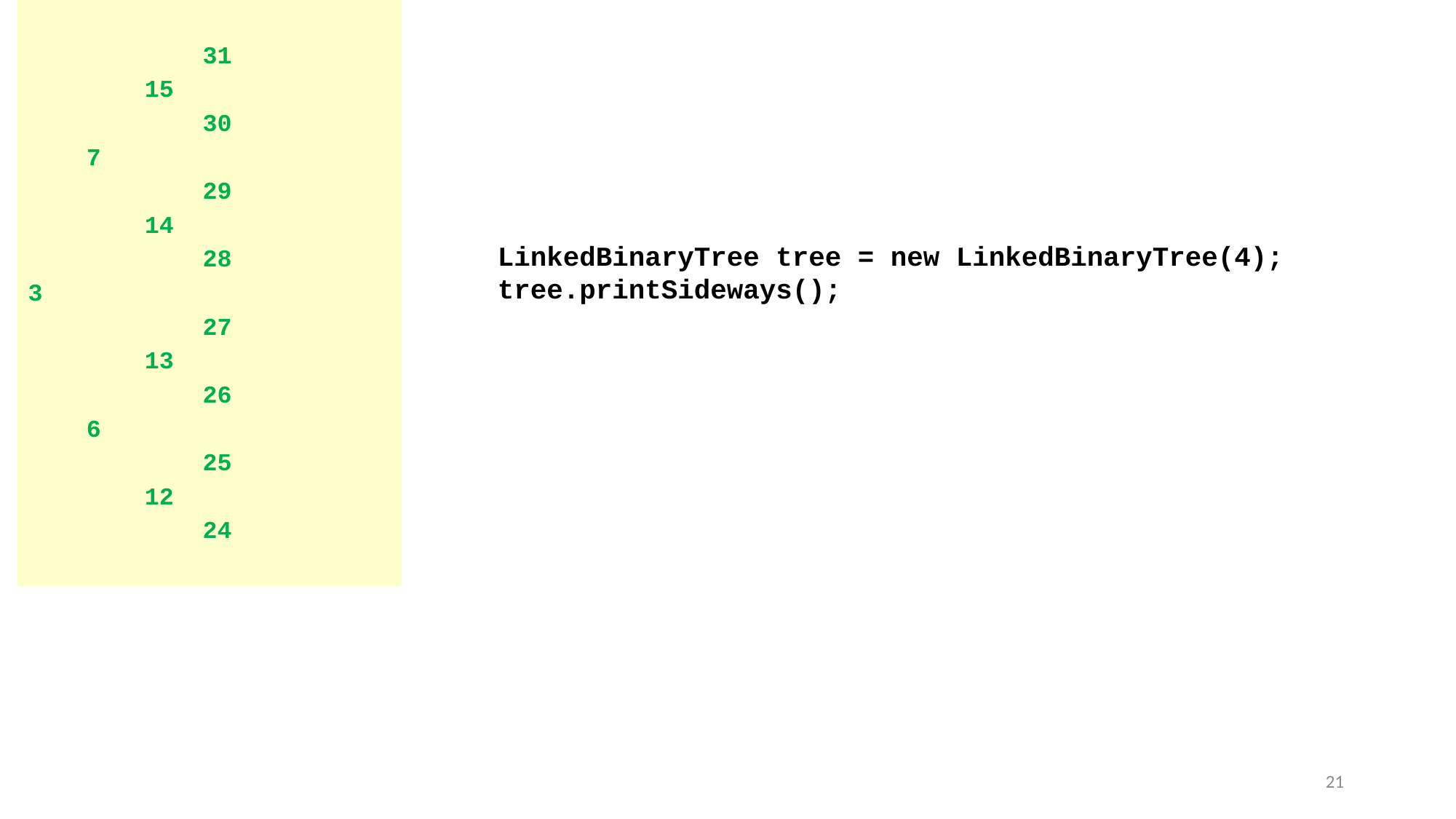

31
        15
            30
    7
            29
        14
            28
3
            27
        13
            26
    6
            25
        12
            24
 LinkedBinaryTree tree = new LinkedBinaryTree(4);
 tree.printSideways();
21